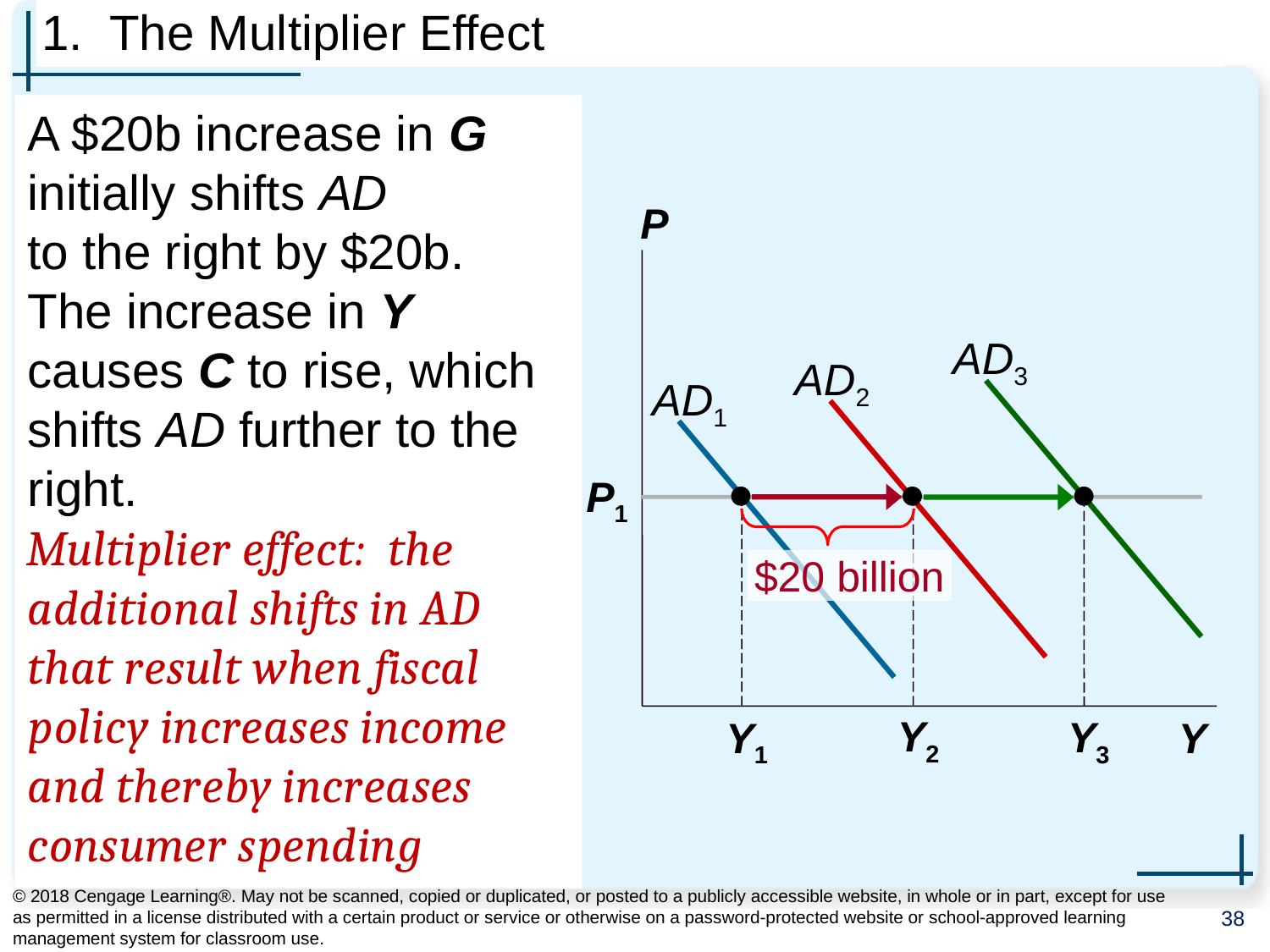

# 1.  The Multiplier Effect
0
A $20b increase in G initially shifts AD
to the right by $20b.
The increase in Y causes C to rise, which shifts AD further to the right.
Multiplier effect:  the additional shifts in AD
that result when fiscal policy increases income and thereby increases consumer spending

P

Y
AD3

AD2

AD1

P1

Y1

Y2

Y3

$20 billion
© 2018 Cengage Learning®. May not be scanned, copied or duplicated, or posted to a publicly accessible website, in whole or in part, except for use as permitted in a license distributed with a certain product or service or otherwise on a password-protected website or school-approved learning management system for classroom use.
38